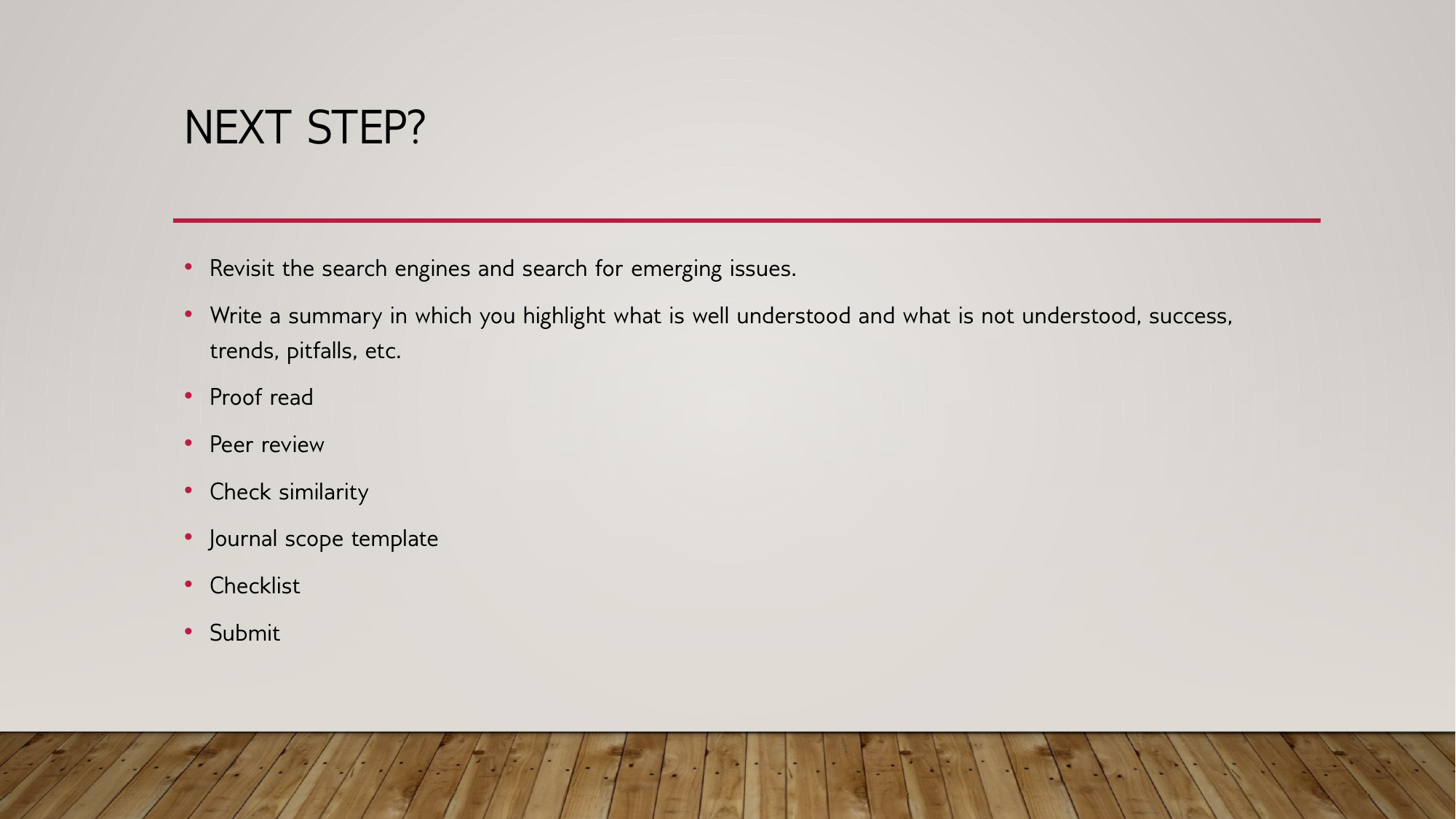

# Next step?
Revisit the search engines and search for emerging issues.
Write a summary in which you highlight what is well understood and what is not understood, success, trends, pitfalls, etc.
Proof read
Peer review
Check similarity
Journal scope template
Checklist
Submit